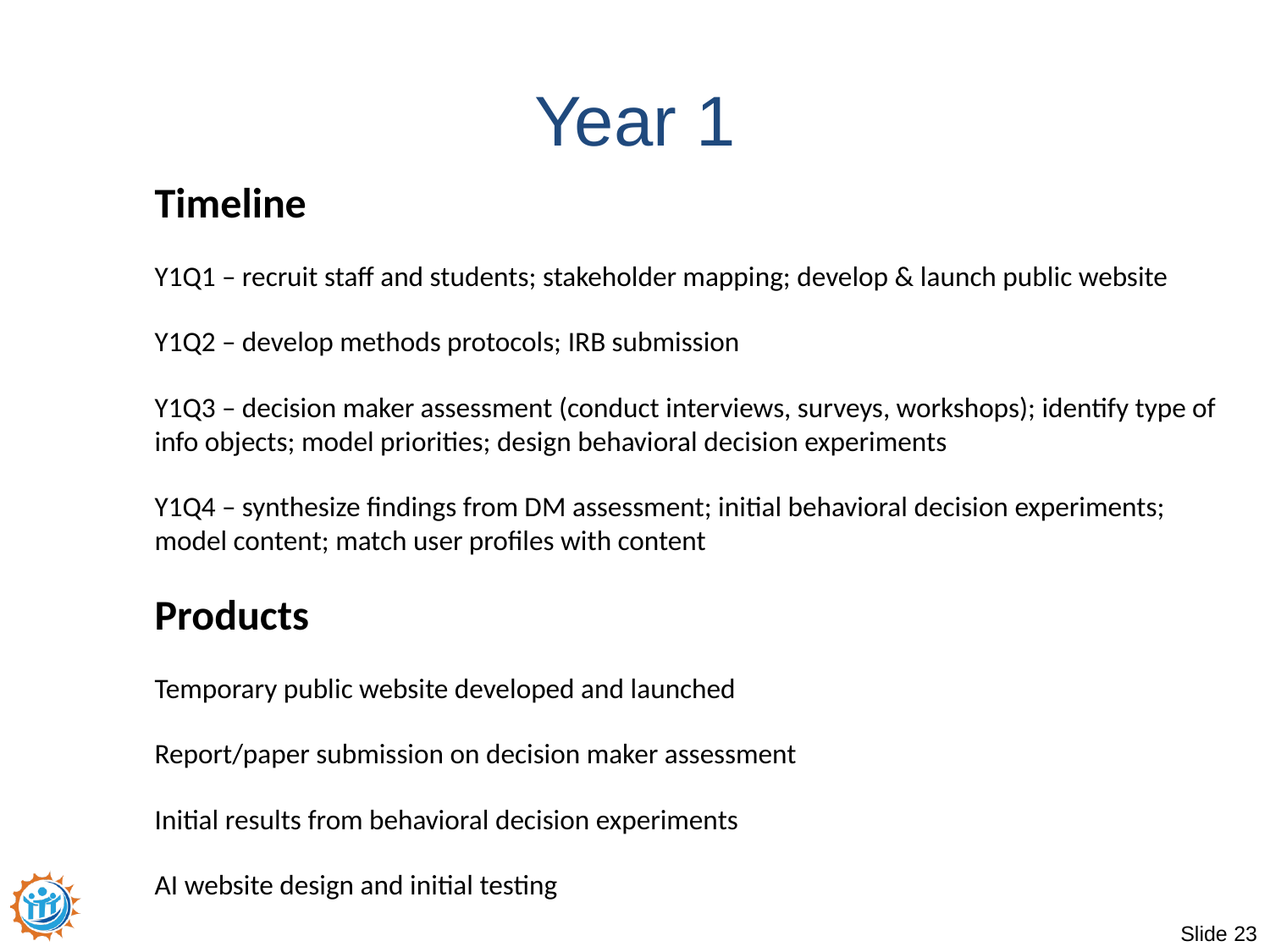

# Year 1
Timeline
Y1Q1 – recruit staff and students; stakeholder mapping; develop & launch public website
Y1Q2 – develop methods protocols; IRB submission
Y1Q3 – decision maker assessment (conduct interviews, surveys, workshops); identify type of info objects; model priorities; design behavioral decision experiments
Y1Q4 – synthesize findings from DM assessment; initial behavioral decision experiments; model content; match user profiles with content
Products
Temporary public website developed and launched
Report/paper submission on decision maker assessment
Initial results from behavioral decision experiments
AI website design and initial testing